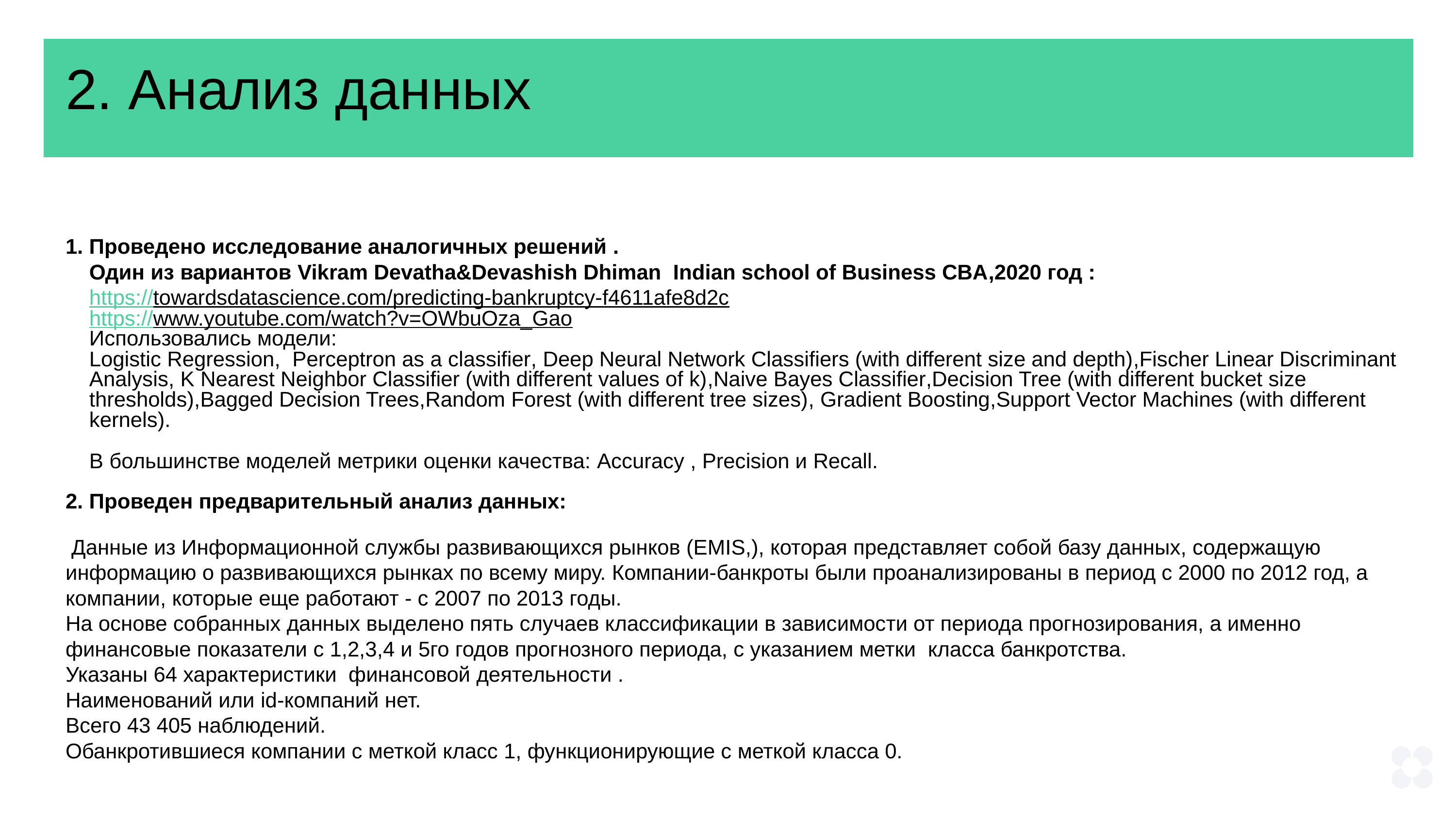

2. Анализ данных

1. Проведено исследование аналогичных решений .
    Один из вариантов Vikram Devatha&Devashish Dhiman  Indian school of Business CBA,2020 год :
    https://towardsdatascience.com/predicting-bankruptcy-f4611afe8d2c
    https://www.youtube.com/watch?v=OWbuOza_Gao
    Использовались модели:
    Logistic Regression,  Perceptron as a classifier, Deep Neural Network Classifiers (with different size and depth),Fischer Linear Discriminant
    Analysis, K Nearest Neighbor Classifier (with different values of k),Naive Bayes Classifier,Decision Tree (with different bucket size
    thresholds),Bagged Decision Trees,Random Forest (with different tree sizes), Gradient Boosting,Support Vector Machines (with different
    kernels).

    В большинстве моделей метрики оценки качества: Accuracy , Precision и Recall.

2. Проведен предварительный анализ данных:

 Данные из Информационной службы развивающихся рынков (EMIS,), которая представляет собой базу данных, содержащую информацию о развивающихся рынках по всему миру. Компании-банкроты были проанализированы в период с 2000 по 2012 год, а компании, которые еще работают - с 2007 по 2013 годы.
На основе собранных данных выделено пять случаев классификации в зависимости от периода прогнозирования, а именно финансовые показатели с 1,2,3,4 и 5го годов прогнозного периода, с указанием метки  класса банкротства.
Указаны 64 характеристики  финансовой деятельности .
Наименований или id-компаний нет.
Всего 43 405 наблюдений.
Обанкротившиеся компании с меткой класс 1, функционирующие с меткой класса 0.